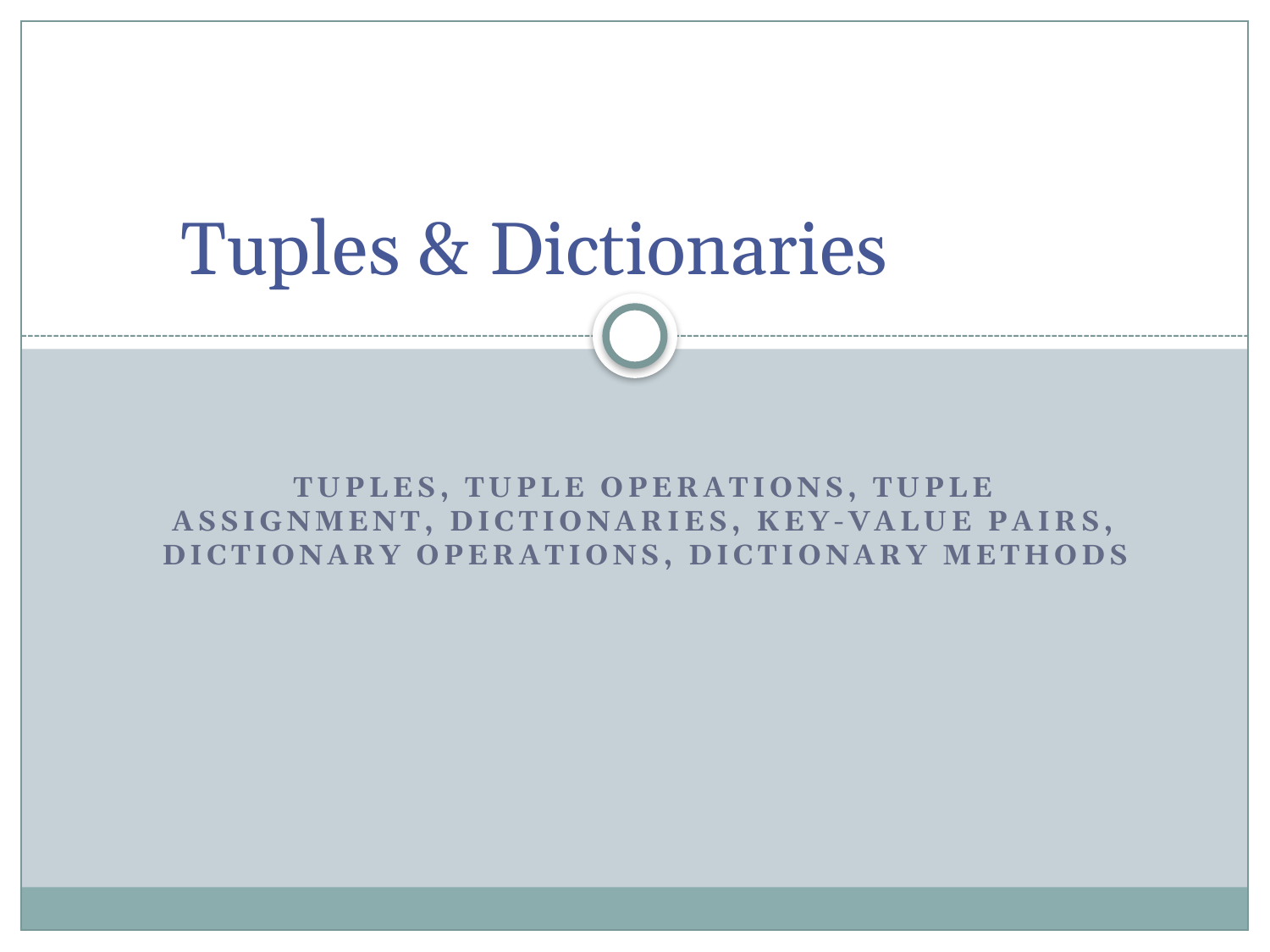

# Tuples & Dictionaries
Tuples, Tuple Operations, Tuple Assignment, Dictionaries, Key-Value Pairs, Dictionary Operations, Dictionary Methods